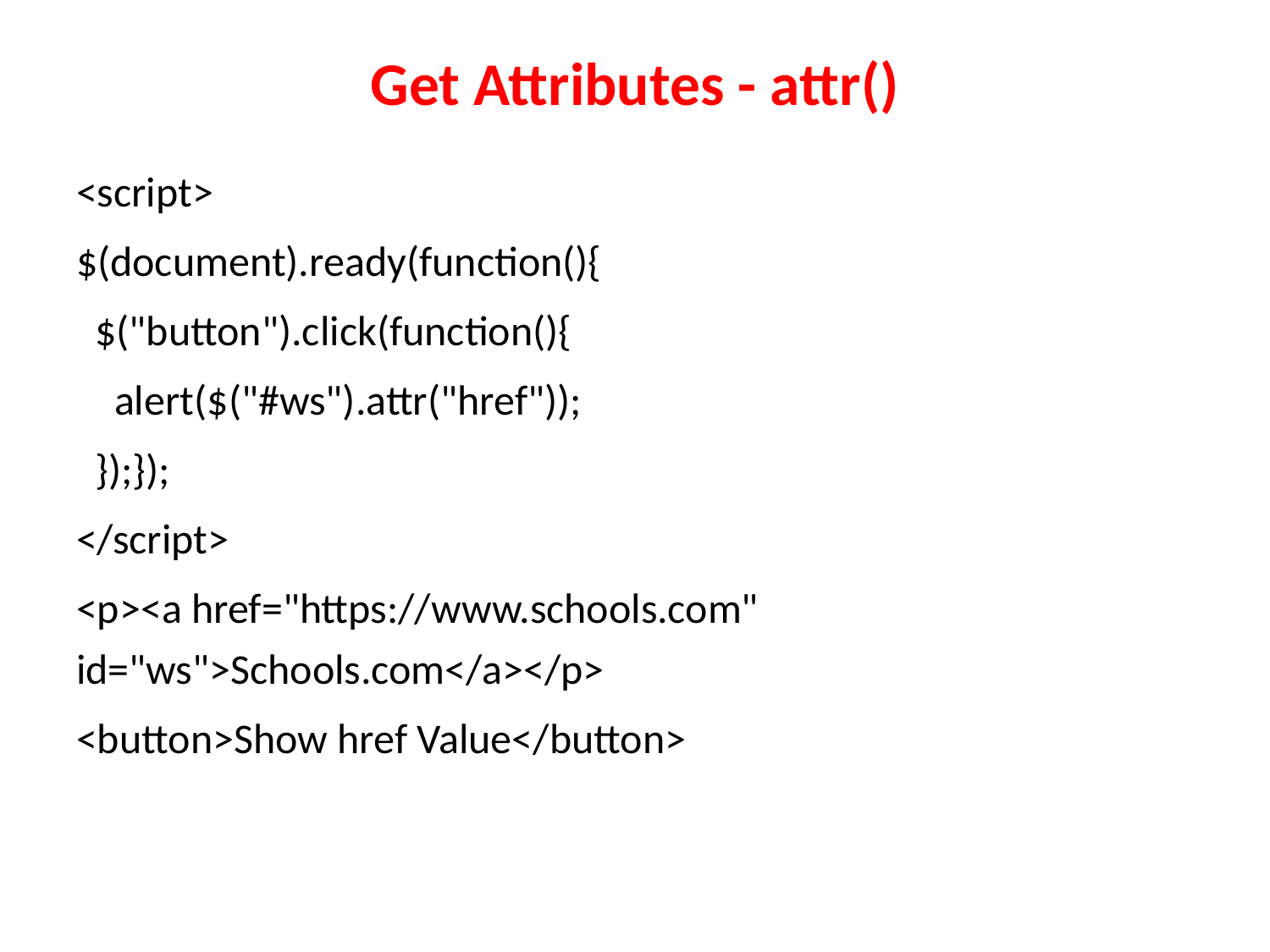

# Get Attributes - attr()
<script>
$(document).ready(function(){
  $("button").click(function(){
    alert($("#ws").attr("href"));
  });});
</script>
<p><a href="https://www.schools.com" id="ws">Schools.com</a></p>
<button>Show href Value</button>